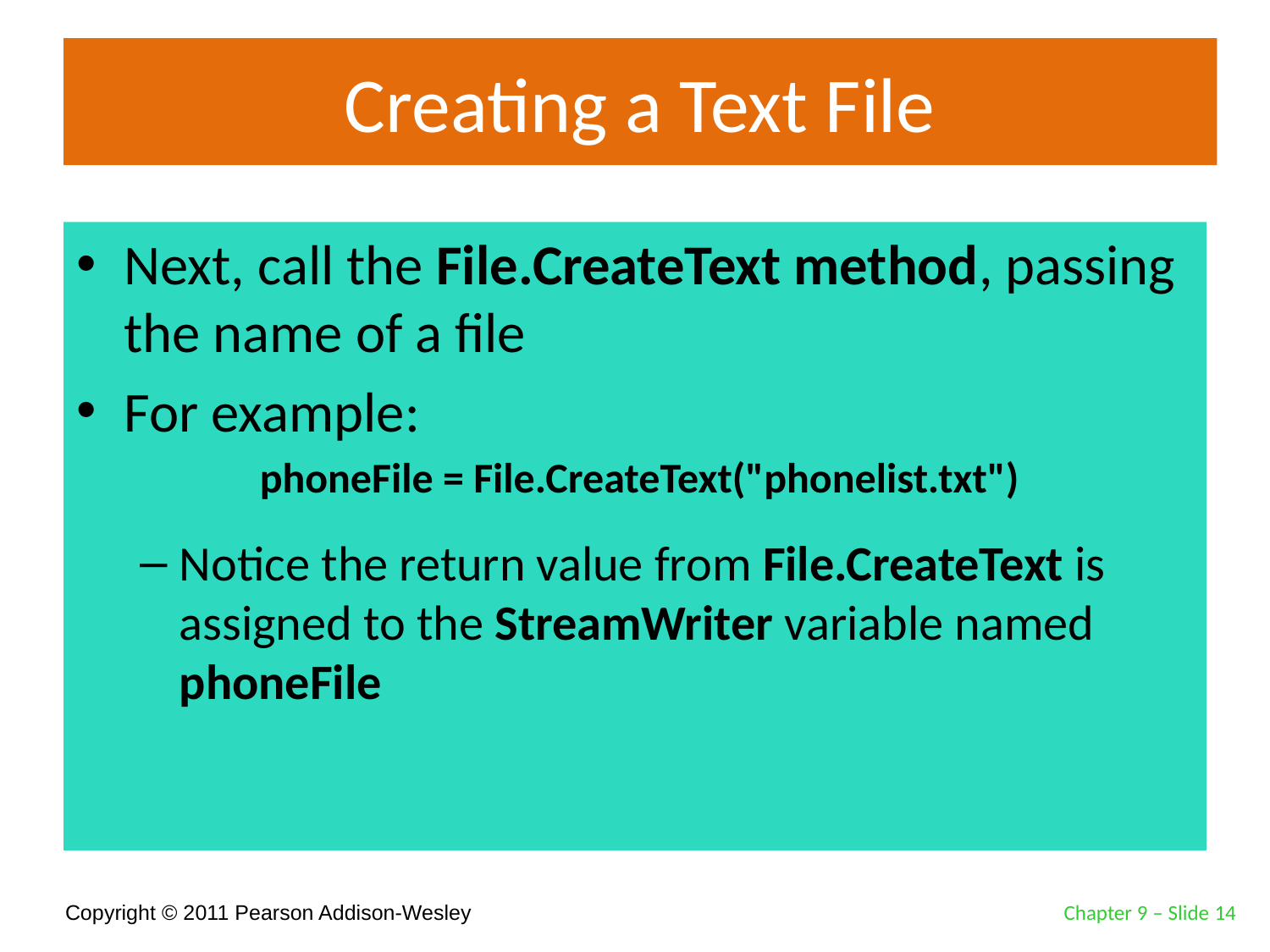

# Creating a Text File
Next, call the File.CreateText method, passing the name of a file
For example:

Notice the return value from File.CreateText is assigned to the StreamWriter variable named phoneFile
phoneFile = File.CreateText("phonelist.txt")
Chapter 9 – Slide 14